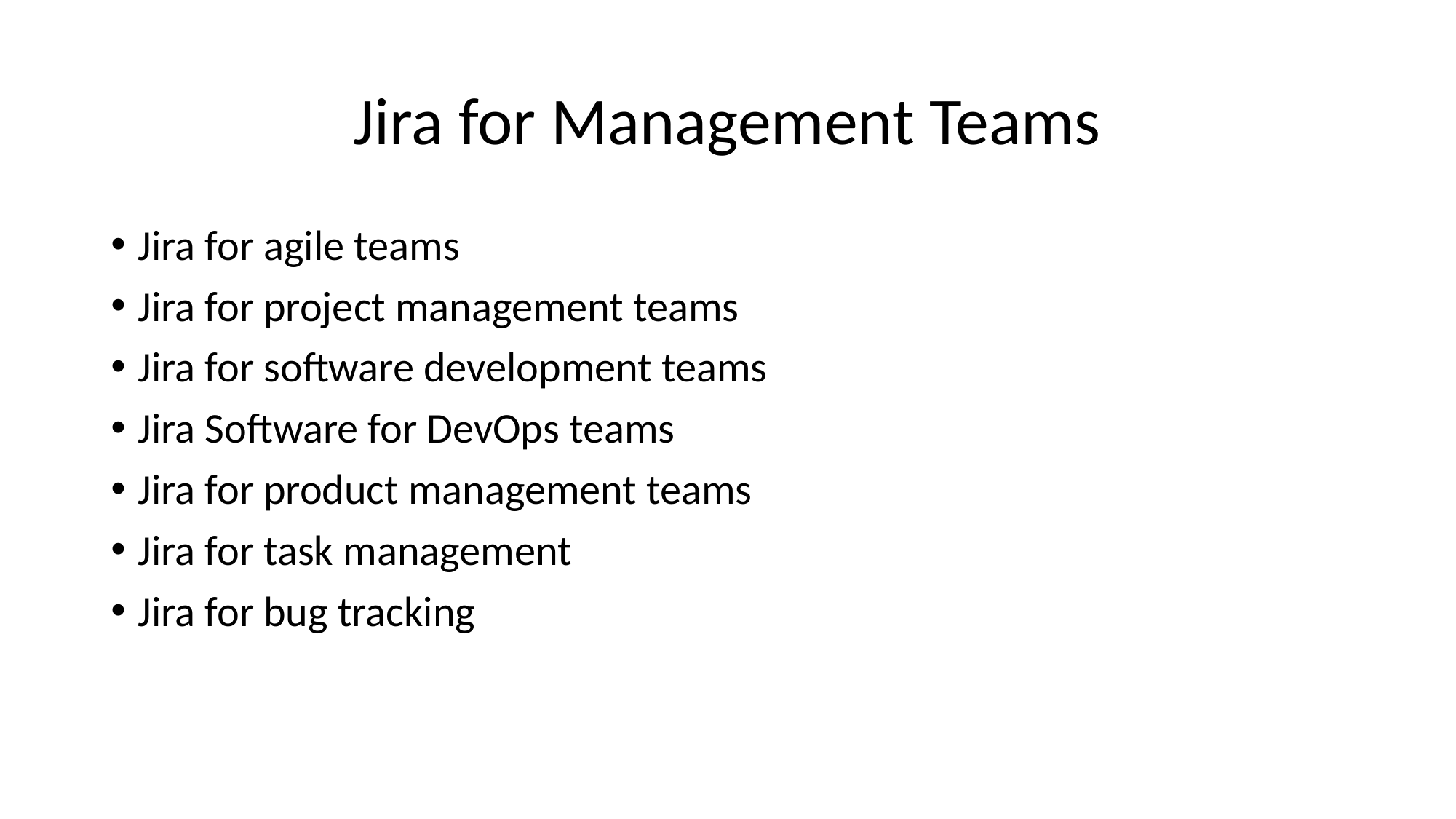

# Jira for Management Teams
Jira for agile teams
Jira for project management teams
Jira for software development teams
Jira Software for DevOps teams
Jira for product management teams
Jira for task management
Jira for bug tracking